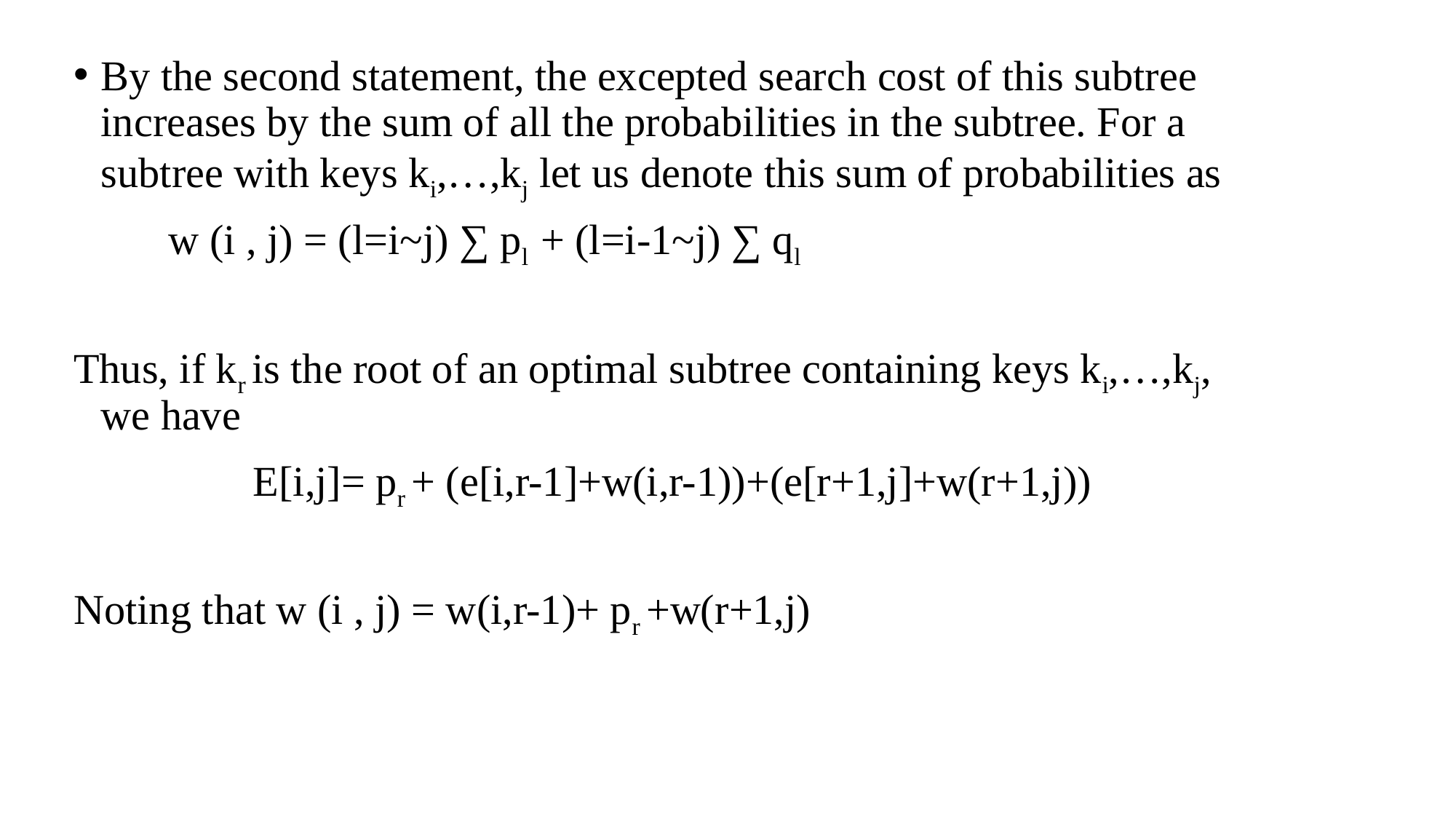

By the second statement, the excepted search cost of this subtree increases by the sum of all the probabilities in the subtree. For a subtree with keys ki,…,kj let us denote this sum of probabilities as
         w (i , j) = (l=i~j) ∑ pl  + (l=i-1~j) ∑ ql

Thus, if kr is the root of an optimal subtree containing keys ki,…,kj, we have
                 E[i,j]= pr + (e[i,r-1]+w(i,r-1))+(e[r+1,j]+w(r+1,j))

Noting that w (i , j) = w(i,r-1)+ pr +w(r+1,j)